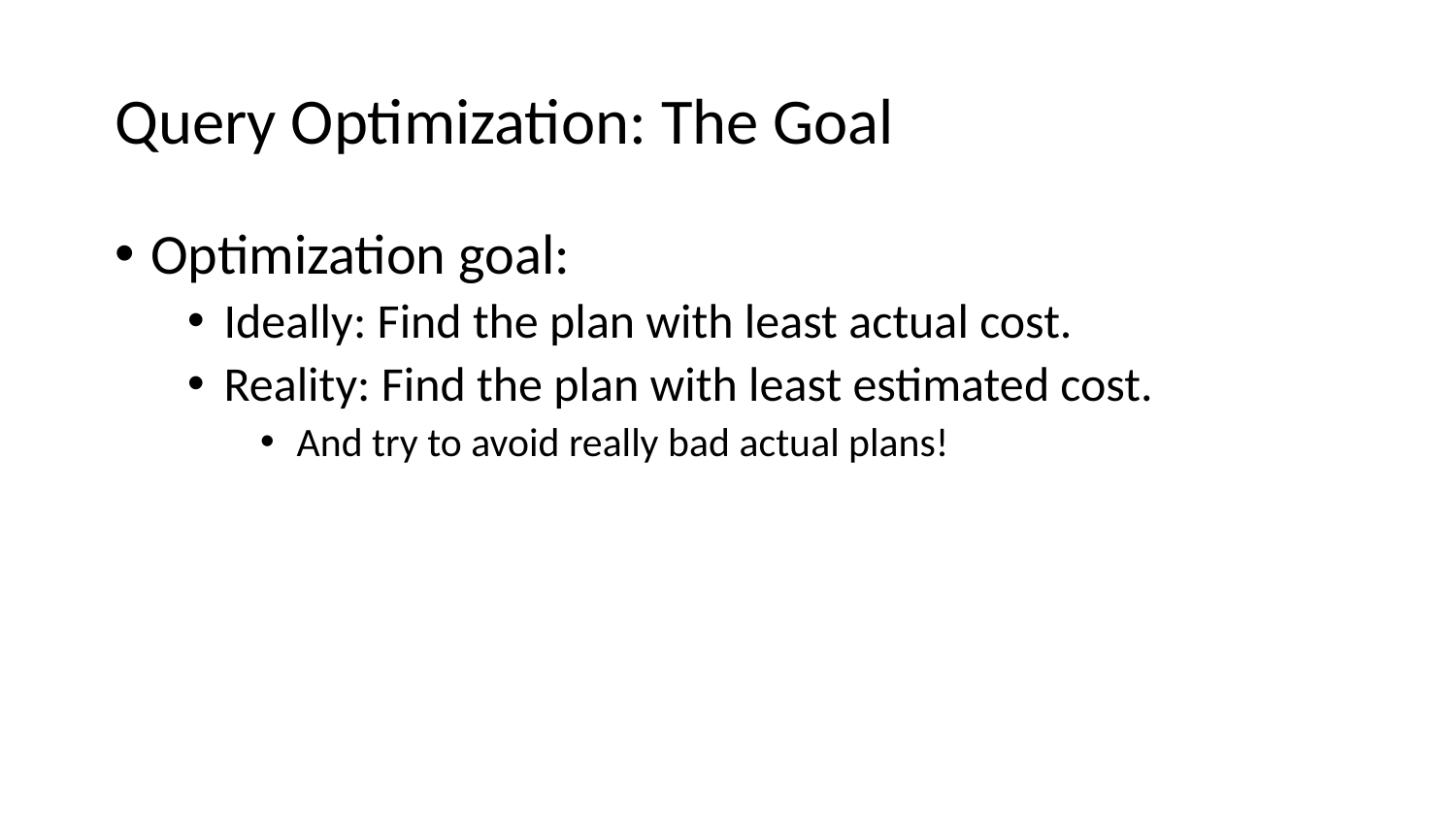

# Query Optimization: The Goal
Optimization goal:
Ideally: Find the plan with least actual cost.
Reality: Find the plan with least estimated cost.
And try to avoid really bad actual plans!